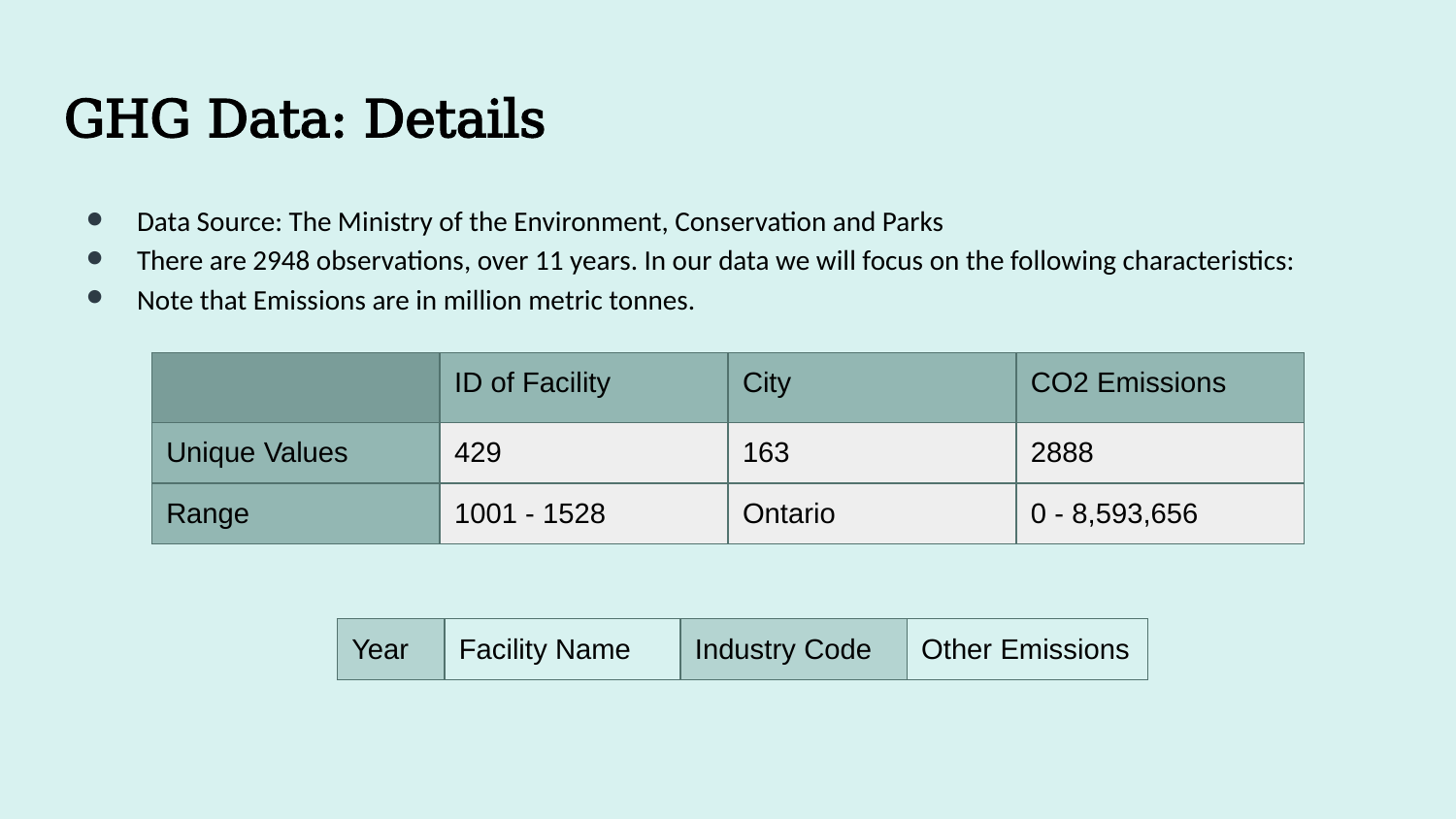

# GHG Data: Details
Data Source: The Ministry of the Environment, Conservation and Parks
There are 2948 observations, over 11 years. In our data we will focus on the following characteristics:
Note that Emissions are in million metric tonnes.
|  | ID of Facility | City | CO2 Emissions |
| --- | --- | --- | --- |
| Unique Values | 429 | 163 | 2888 |
| Range | 1001 - 1528 | Ontario | 0 - 8,593,656 |
| Year | Facility Name | Industry Code | Other Emissions |
| --- | --- | --- | --- |